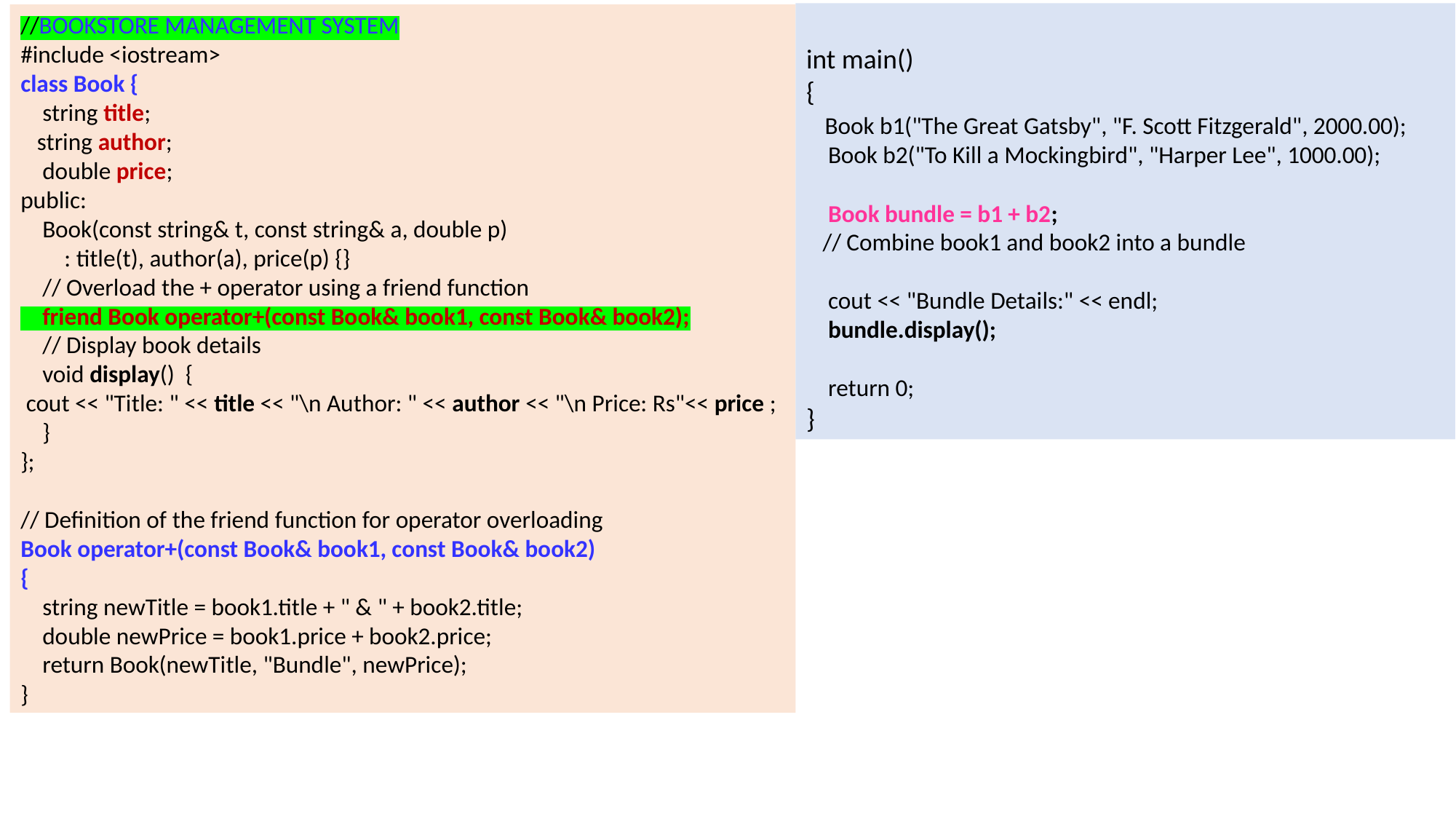

int main()
{
   Book b1("The Great Gatsby", "F. Scott Fitzgerald", 2000.00);
    Book b2("To Kill a Mockingbird", "Harper Lee", 1000.00);

    Book bundle = b1 + b2;
   // Combine book1 and book2 into a bundle

    cout << "Bundle Details:" << endl;
    bundle.display();

    return 0;
}
//BOOKSTORE MANAGEMENT SYSTEM
#include <iostream>
class Book {
    string title;
   string author;
    double price;
public:
    Book(const string& t, const string& a, double p)
        : title(t), author(a), price(p) {}
    // Overload the + operator using a friend function
    friend Book operator+(const Book& book1, const Book& book2);
    // Display book details
    void display()  {
 cout << "Title: " << title << "\n Author: " << author << "\n Price: Rs"<< price ;
    }
};

// Definition of the friend function for operator overloading
Book operator+(const Book& book1, const Book& book2)
{
    string newTitle = book1.title + " & " + book2.title;
    double newPrice = book1.price + book2.price;
    return Book(newTitle, "Bundle", newPrice);
}